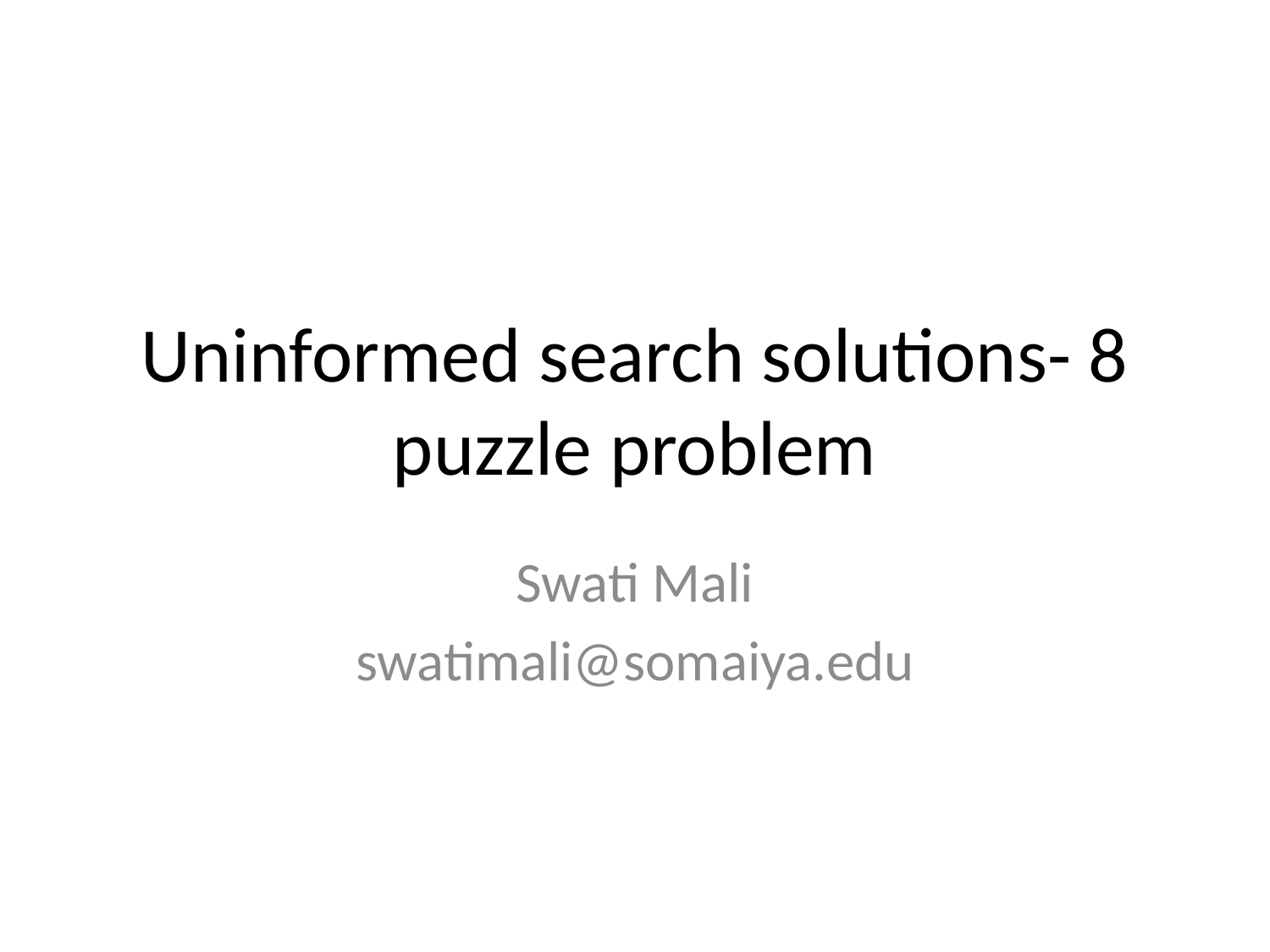

# Uninformed search solutions- 8 puzzle problem
Swati Mali
swatimali@somaiya.edu